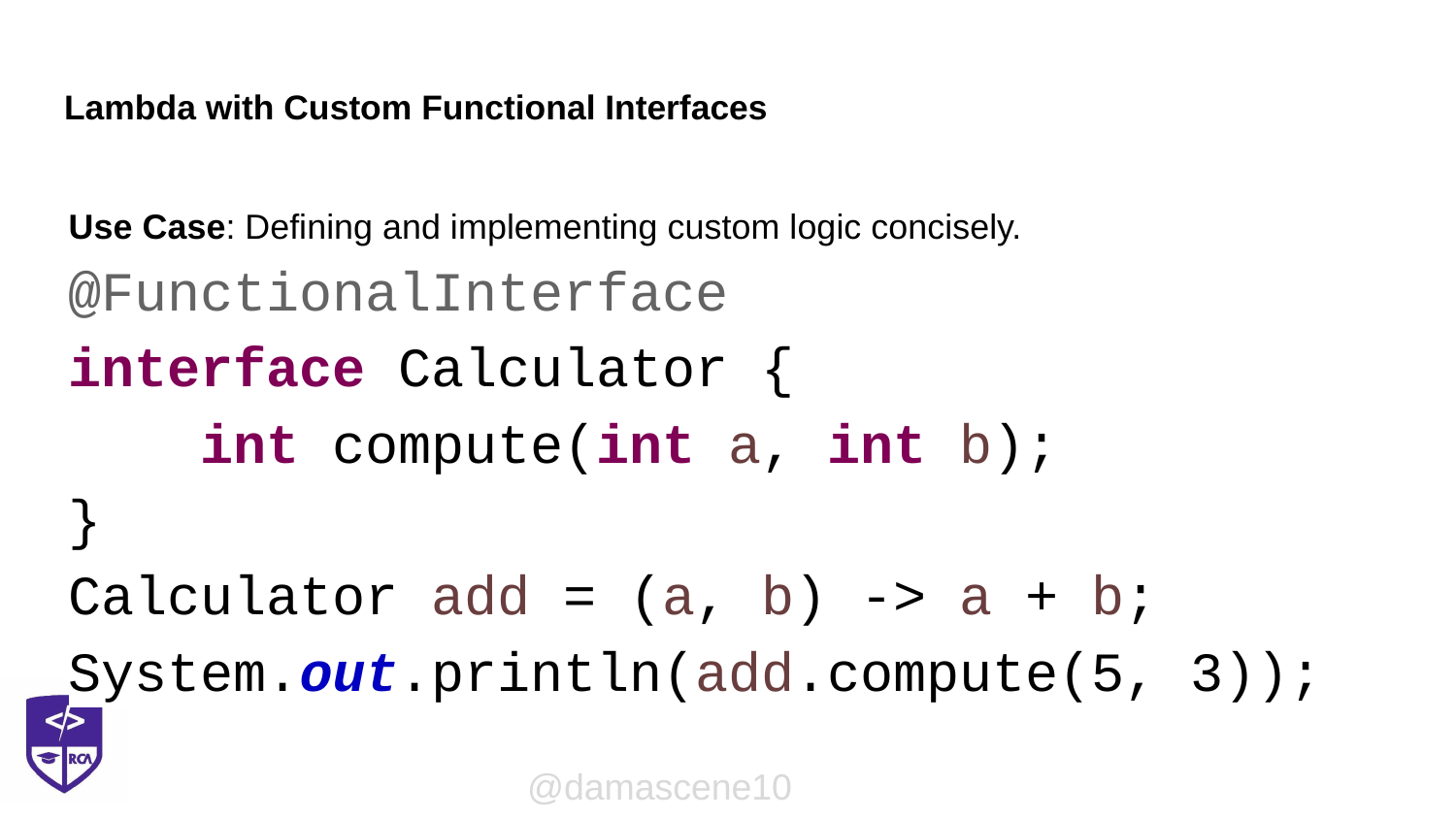

# Lambda with Custom Functional Interfaces
Use Case: Defining and implementing custom logic concisely.
@FunctionalInterface
		interface Calculator {
		    int compute(int a, int b);
		}
		Calculator add = (a, b) -> a + b;
		System.out.println(add.compute(5, 3));